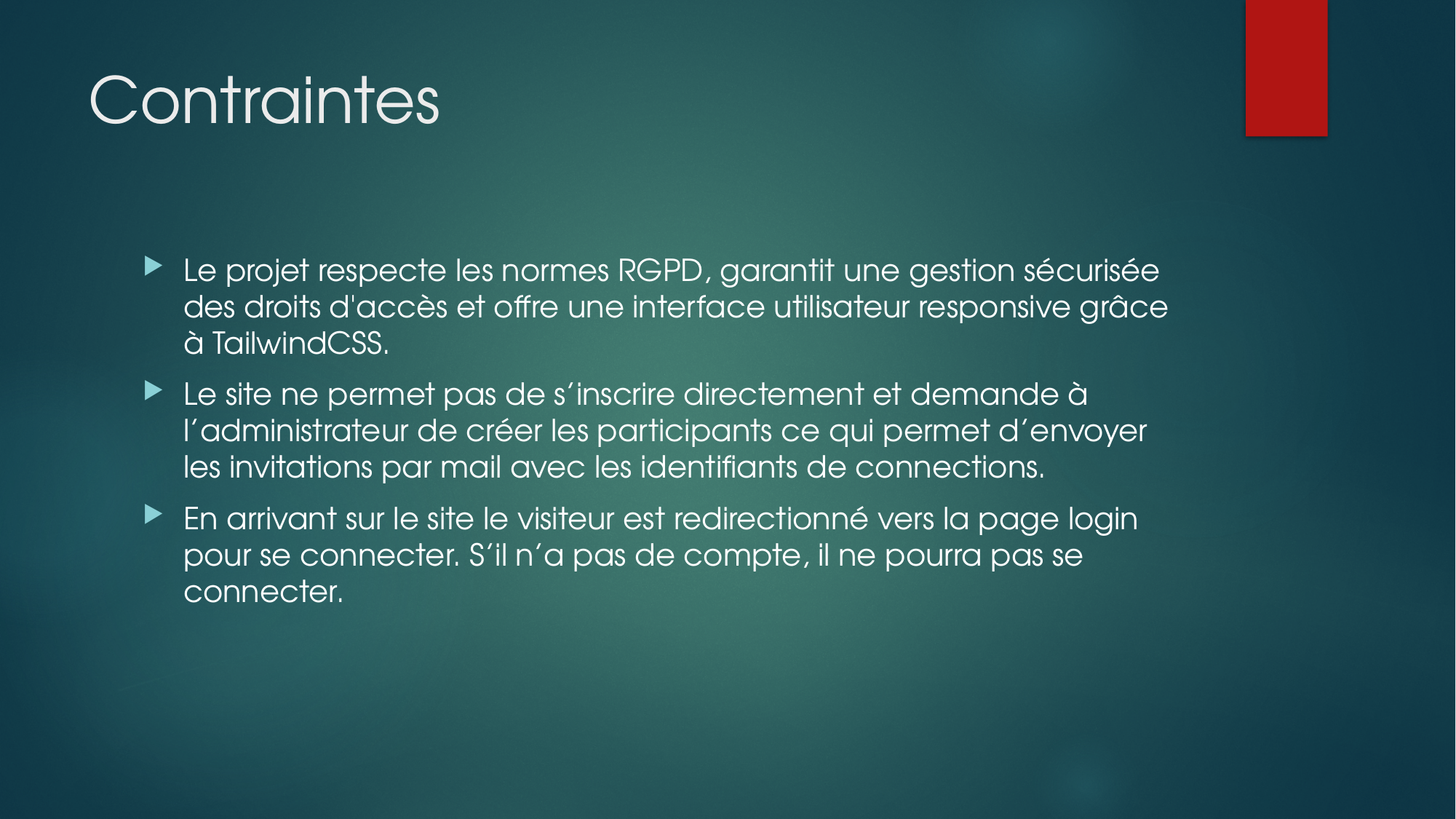

# Contraintes
Le projet respecte les normes RGPD, garantit une gestion sécurisée des droits d'accès et offre une interface utilisateur responsive grâce à TailwindCSS.
Le site ne permet pas de s’inscrire directement et demande à l’administrateur de créer les participants ce qui permet d’envoyer les invitations par mail avec les identifiants de connections.
En arrivant sur le site le visiteur est redirectionné vers la page login pour se connecter. S’il n’a pas de compte, il ne pourra pas se connecter.